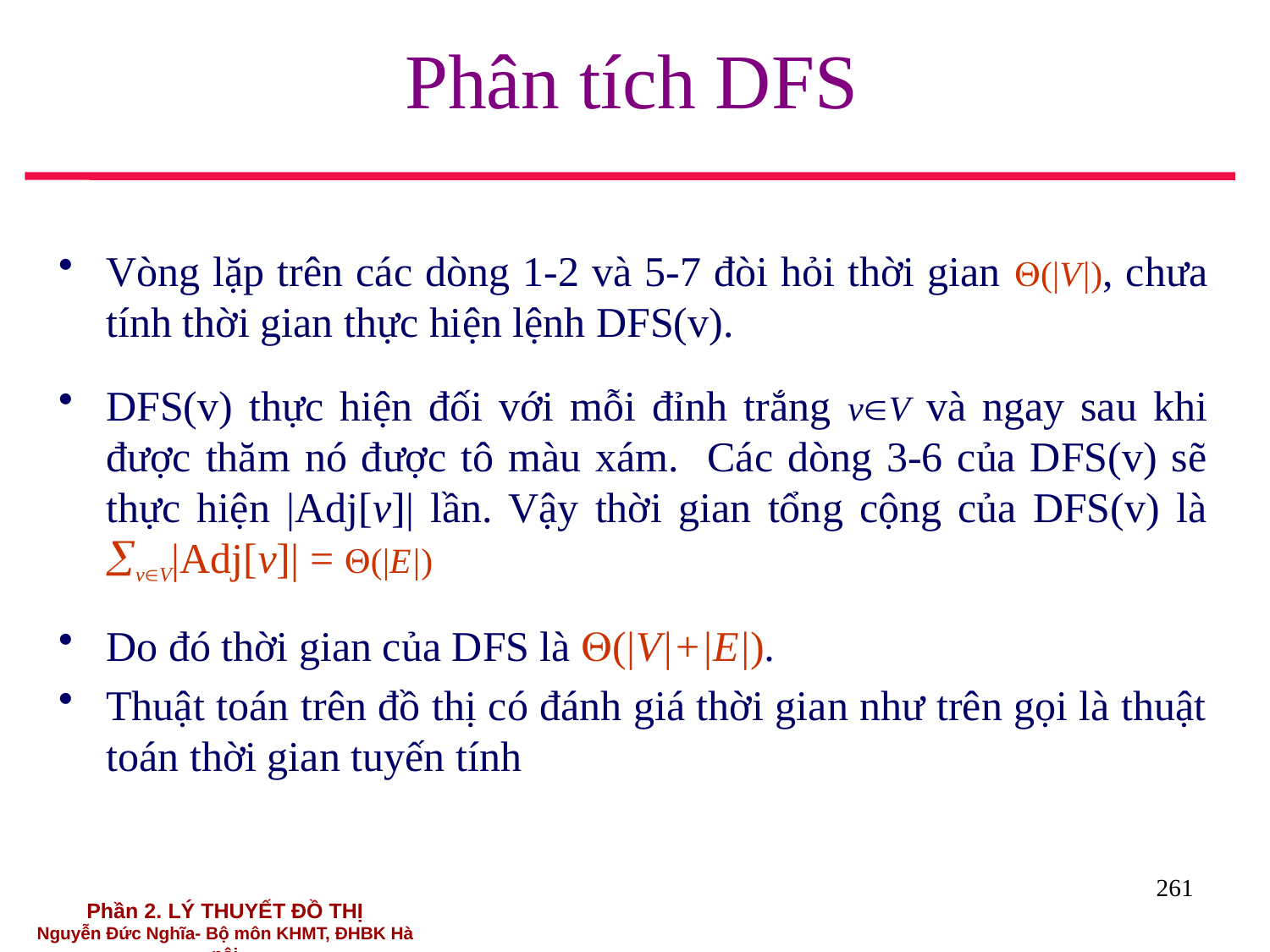

# Phân tích DFS
Vòng lặp trên các dòng 1-2 và 5-7 đòi hỏi thời gian Θ(|V|), chưa tính thời gian thực hiện lệnh DFS(v).

DFS(v) thực hiện đối với mỗi đỉnh trắng v∈V và ngay sau khi được thăm nó được tô màu xám.  Các dòng 3-6 của DFS(v) sẽ thực hiện |Adj[v]| lần. Vậy thời gian tổng cộng của DFS(v) là ∑v∈V|Adj[v]| = Θ(|E|)

Do đó thời gian của DFS là Θ(|V|+|E|).
Thuật toán trên đồ thị có đánh giá thời gian như trên gọi là thuật toán thời gian tuyến tính
261
Phần 2. LÝ THUYẾT ĐỒ THỊ
Nguyễn Đức Nghĩa- Bộ môn KHMT, ĐHBK Hà nội